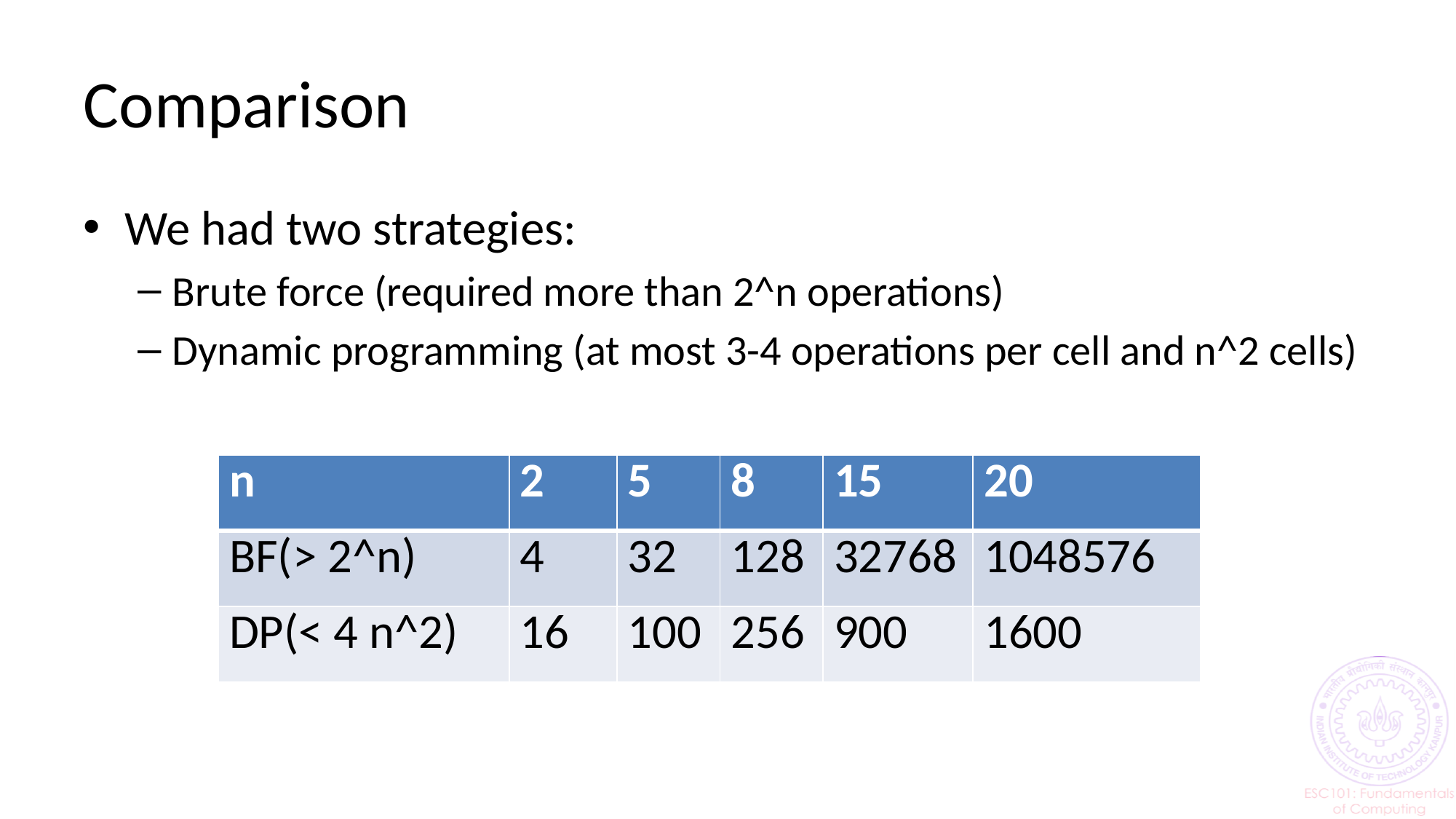

# Comparison
We had two strategies:
Brute force (required more than 2^n operations)
Dynamic programming (at most 3-4 operations per cell and n^2 cells)
| n | 2 | 5 | 8 | 15 | 20 |
| --- | --- | --- | --- | --- | --- |
| BF(> 2^n) | 4 | 32 | 128 | 32768 | 1048576 |
| DP(< 4 n^2) | 16 | 100 | 256 | 900 | 1600 |
19